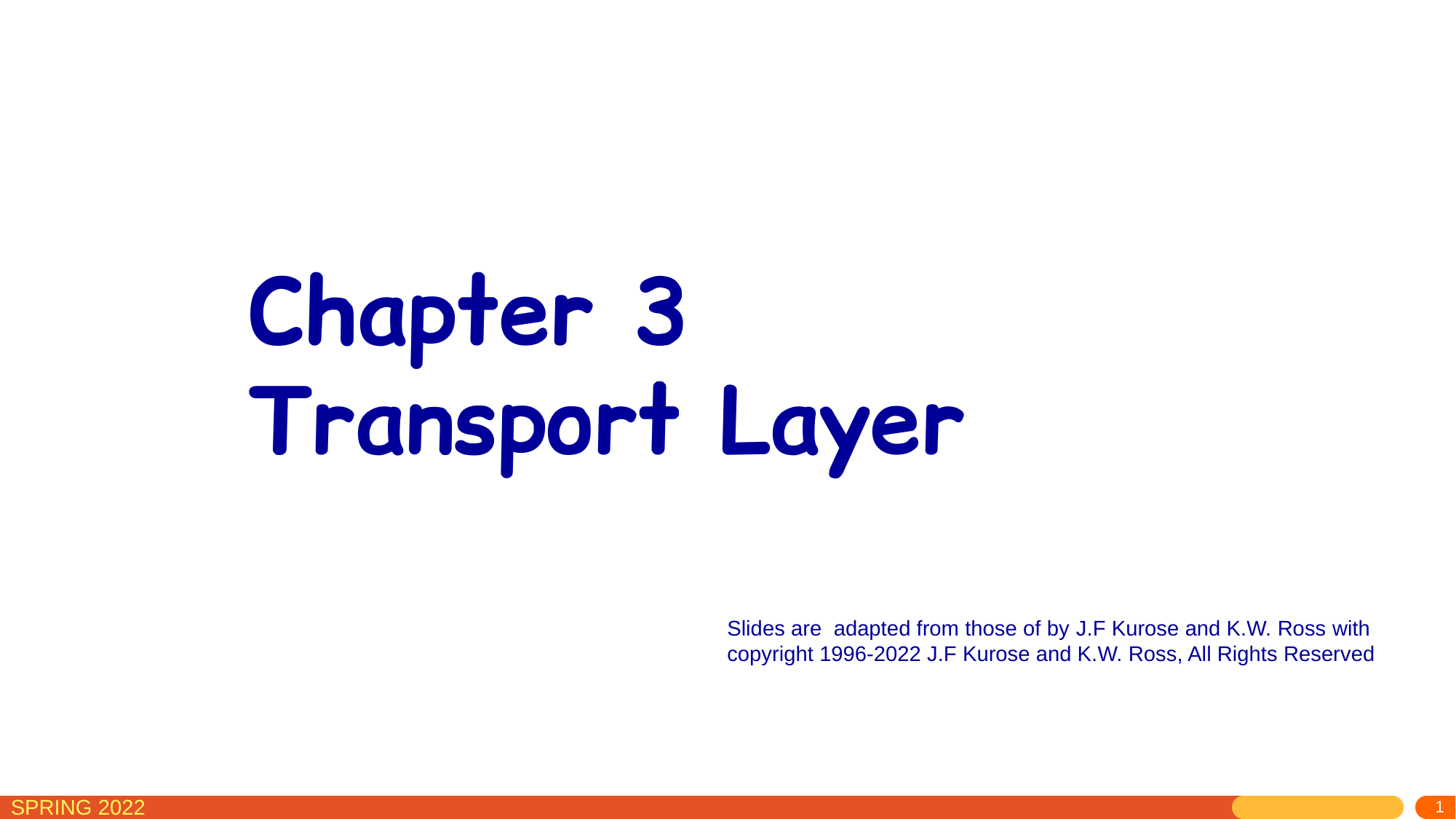

# Chapter 3 Transport Layer

Slides are  adapted from those of by J.F Kurose and K.W. Ross with copyright 1996-2022 J.F Kurose and K.W. Ross, All Rights Reserved